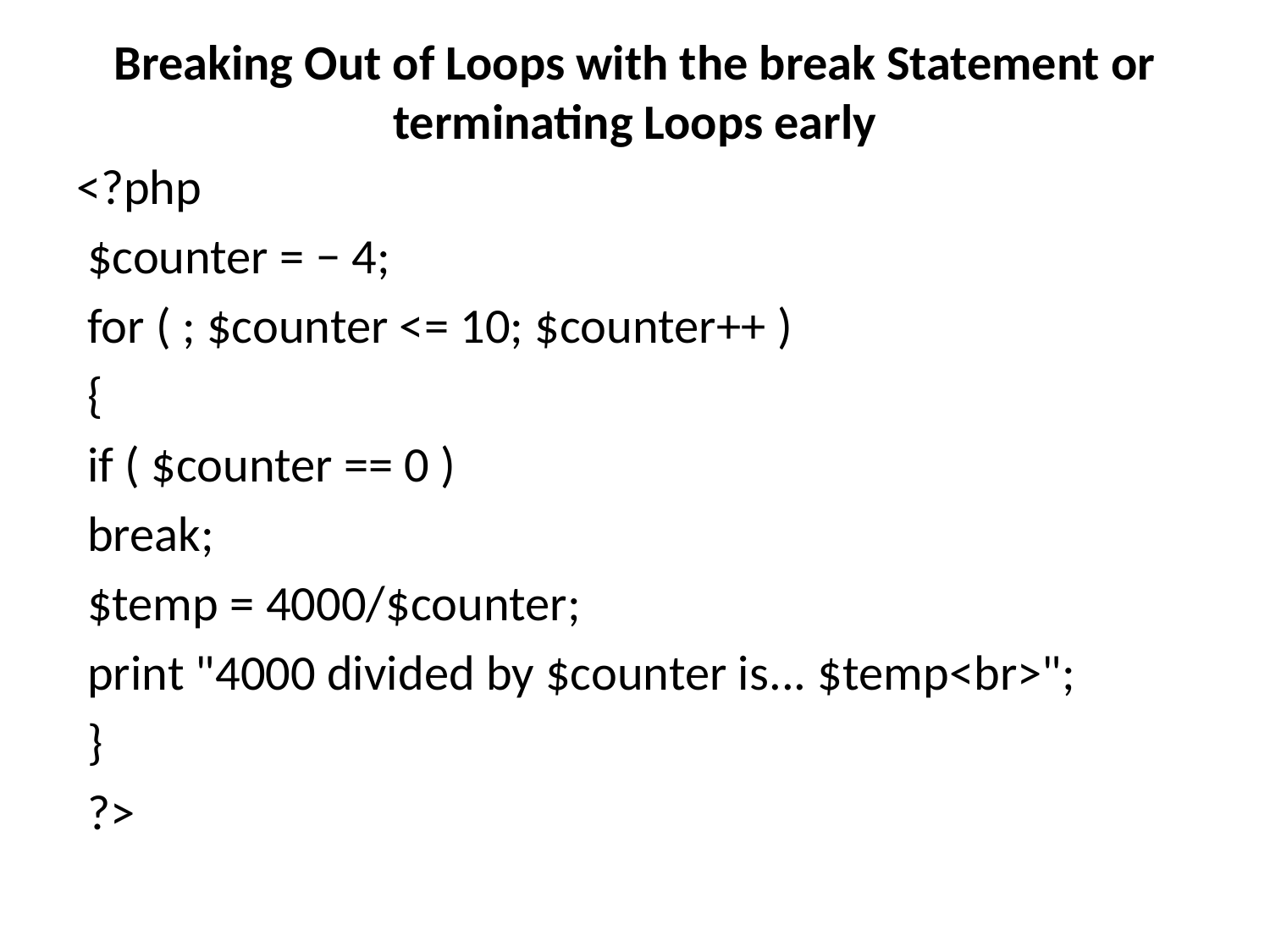

# Breaking Out of Loops with the break Statement or terminating Loops early
<?php
 $counter = − 4;
 for ( ; $counter <= 10; $counter++ )
 {
 if ( $counter == 0 )
 break;
 $temp = 4000/$counter;
 print "4000 divided by $counter is... $temp<br>";
 }
 ?>